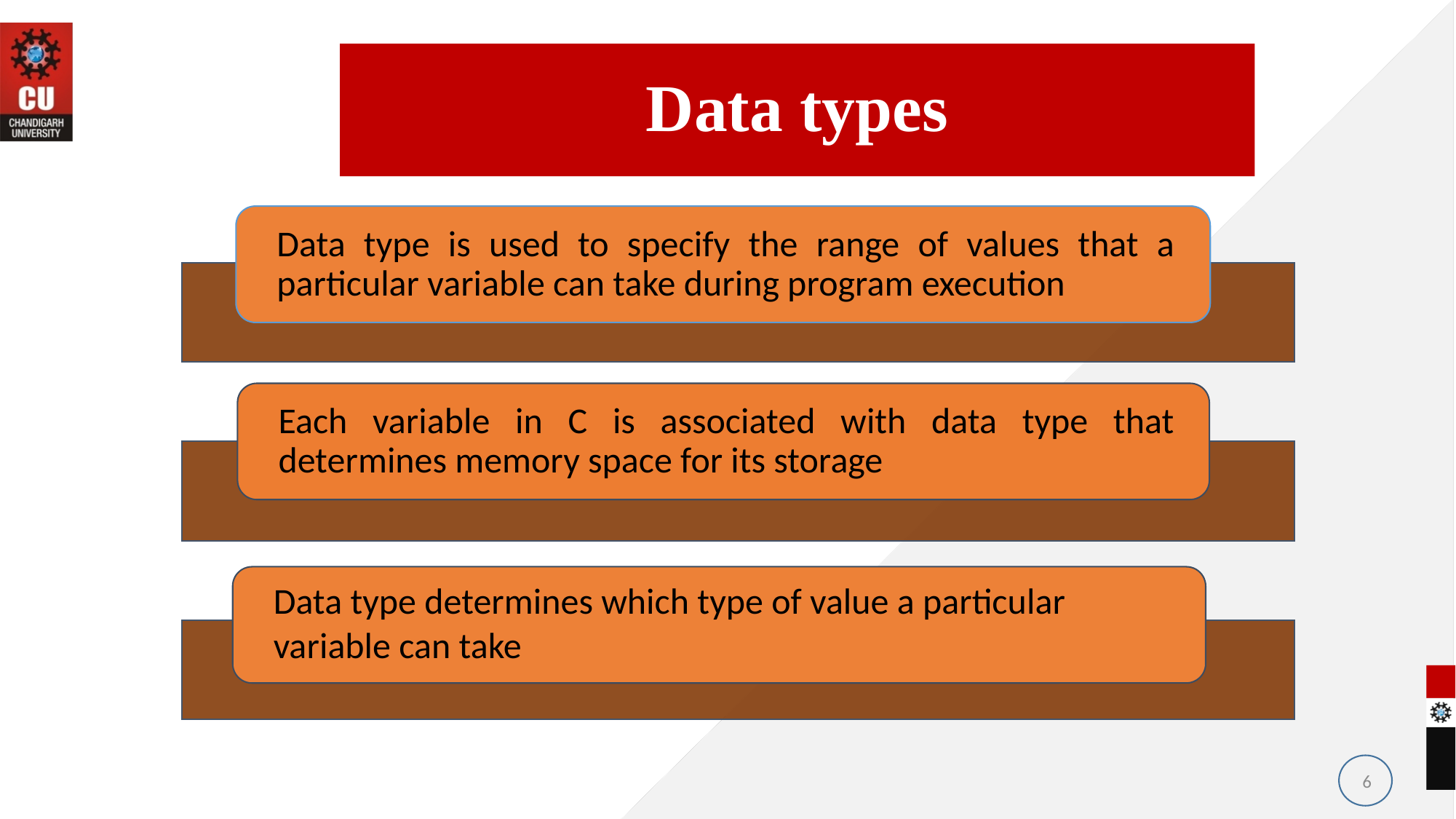

Data types
        Data Types
Data type is used to specify the range of values that a particular variable can take during program execution
Each variable in C is associated with data type that determines memory space for its storage
Data type determines which type of value a particular variable can take

6